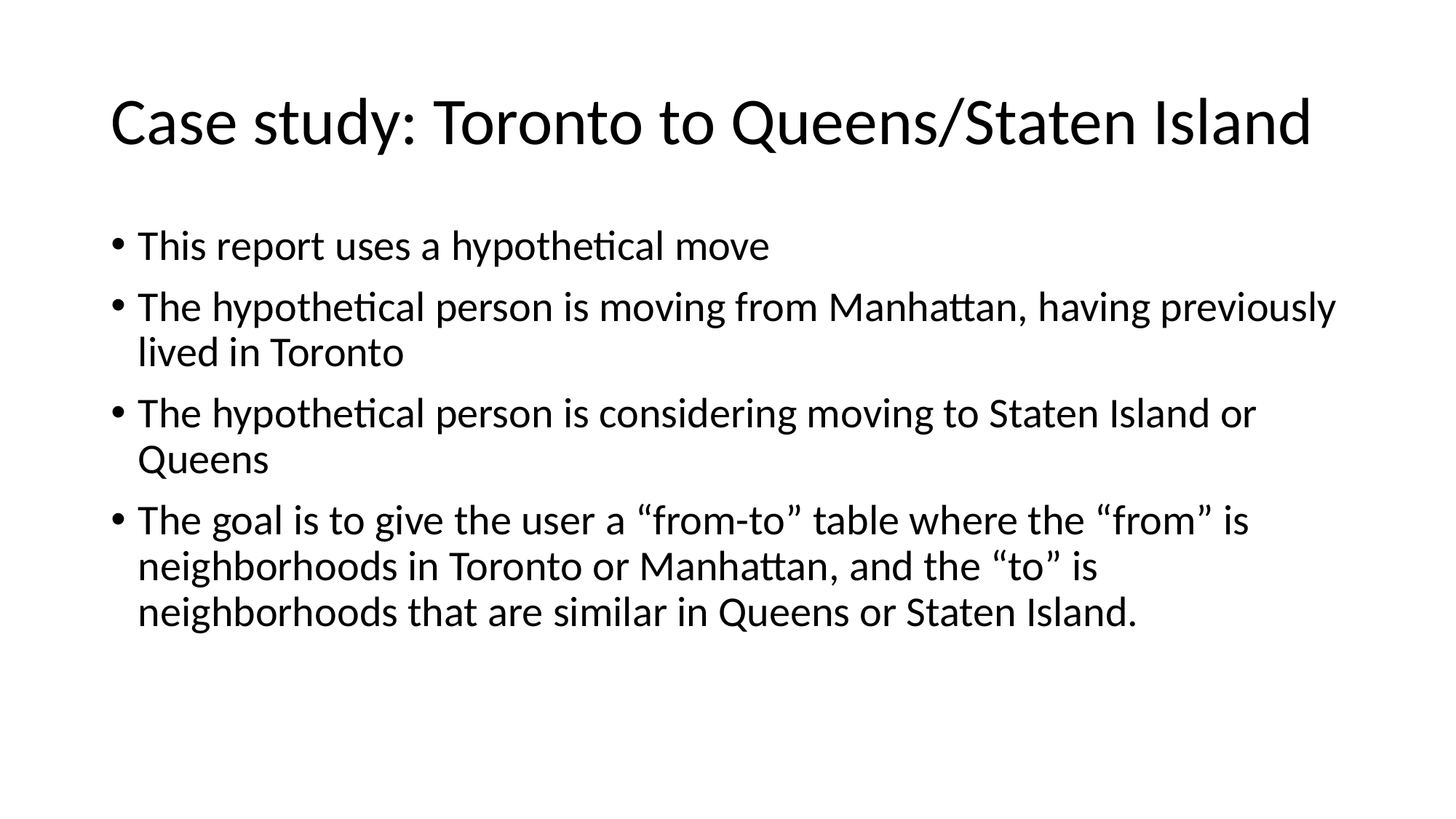

# Case study: Toronto to Queens/Staten Island
This report uses a hypothetical move
The hypothetical person is moving from Manhattan, having previously lived in Toronto
The hypothetical person is considering moving to Staten Island or Queens
The goal is to give the user a “from-to” table where the “from” is neighborhoods in Toronto or Manhattan, and the “to” is neighborhoods that are similar in Queens or Staten Island.